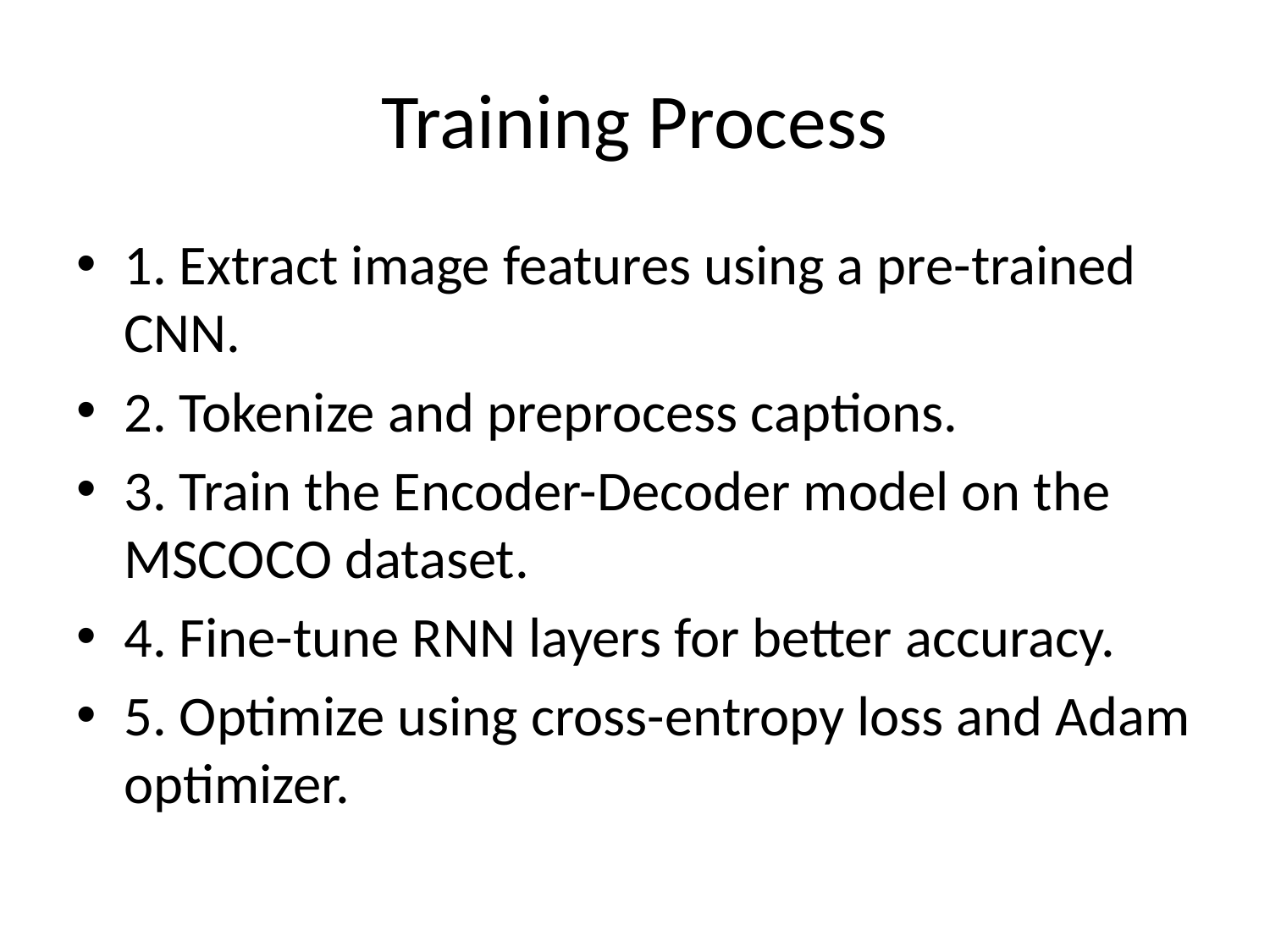

# Training Process
1. Extract image features using a pre-trained CNN.
2. Tokenize and preprocess captions.
3. Train the Encoder-Decoder model on the MSCOCO dataset.
4. Fine-tune RNN layers for better accuracy.
5. Optimize using cross-entropy loss and Adam optimizer.